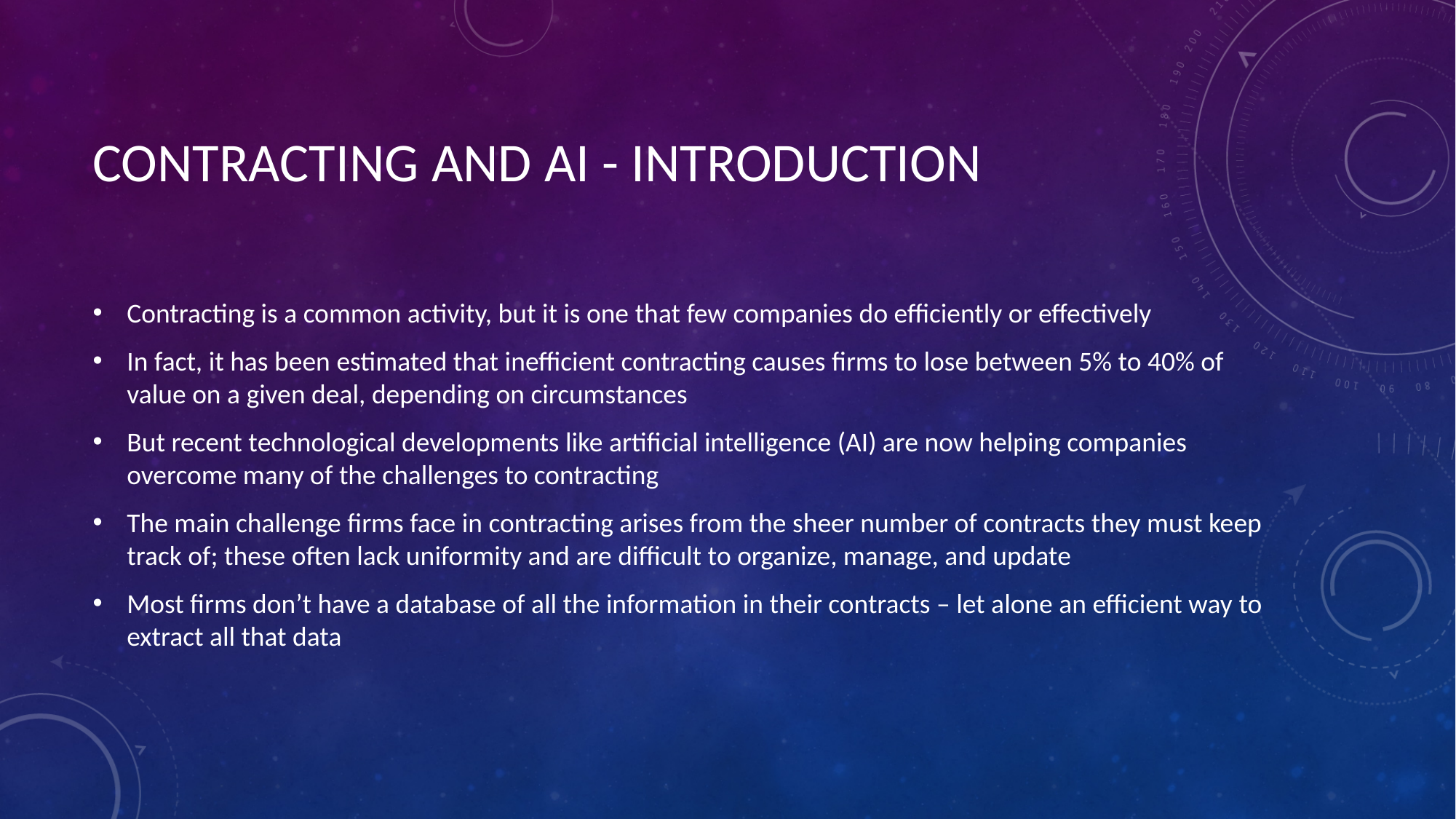

# Contracting and AI - Introduction
Contracting is a common activity, but it is one that few companies do efficiently or effectively
In fact, it has been estimated that inefficient contracting causes firms to lose between 5% to 40% of value on a given deal, depending on circumstances
But recent technological developments like artificial intelligence (AI) are now helping companies overcome many of the challenges to contracting
The main challenge firms face in contracting arises from the sheer number of contracts they must keep track of; these often lack uniformity and are difficult to organize, manage, and update
Most firms don’t have a database of all the information in their contracts – let alone an efficient way to extract all that data